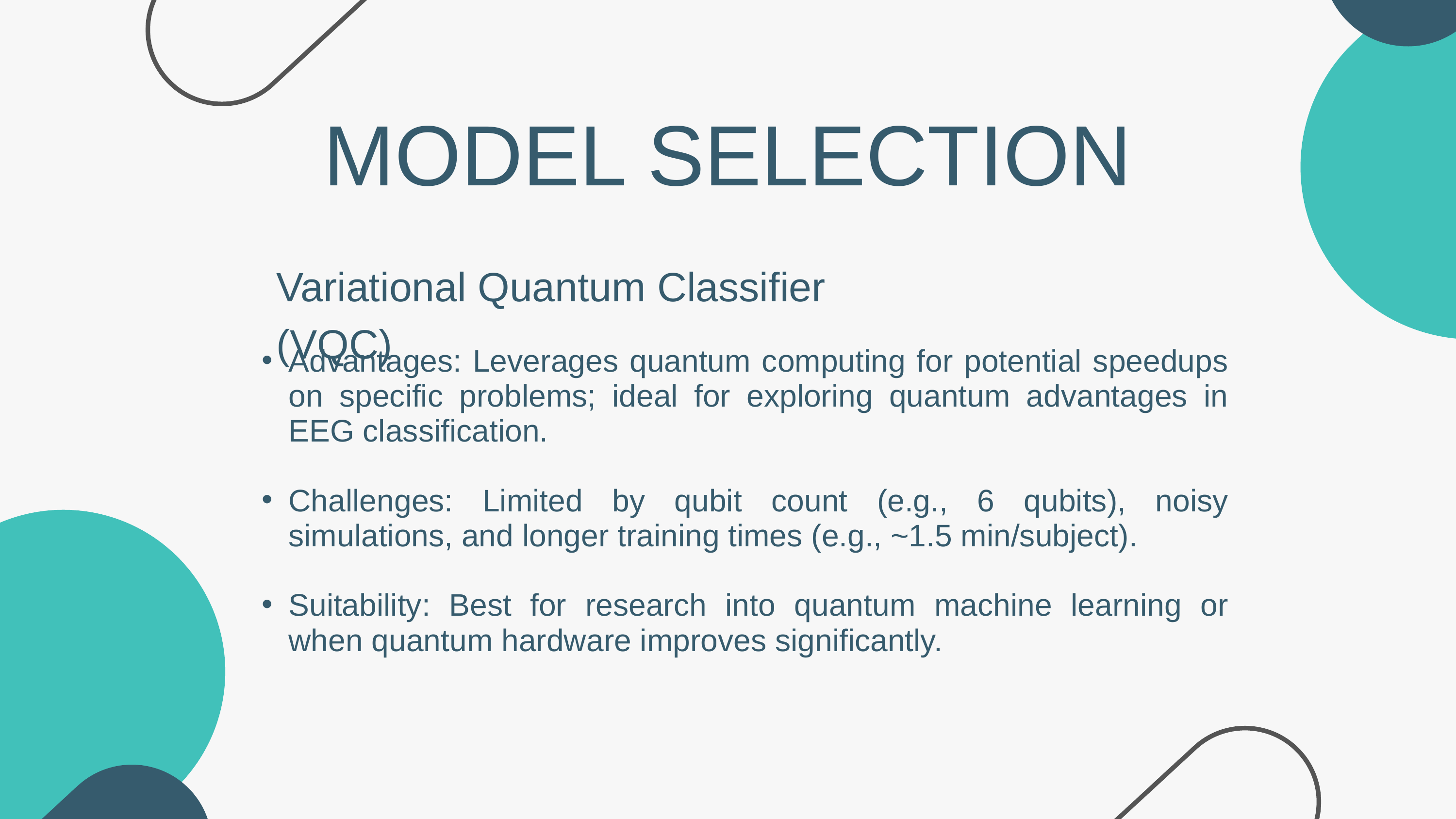

MODEL SELECTION
Variational Quantum Classifier (VQC)
Advantages: Leverages quantum computing for potential speedups on specific problems; ideal for exploring quantum advantages in EEG classification.

Challenges: Limited by qubit count (e.g., 6 qubits), noisy simulations, and longer training times (e.g., ~1.5 min/subject).

Suitability: Best for research into quantum machine learning or when quantum hardware improves significantly.